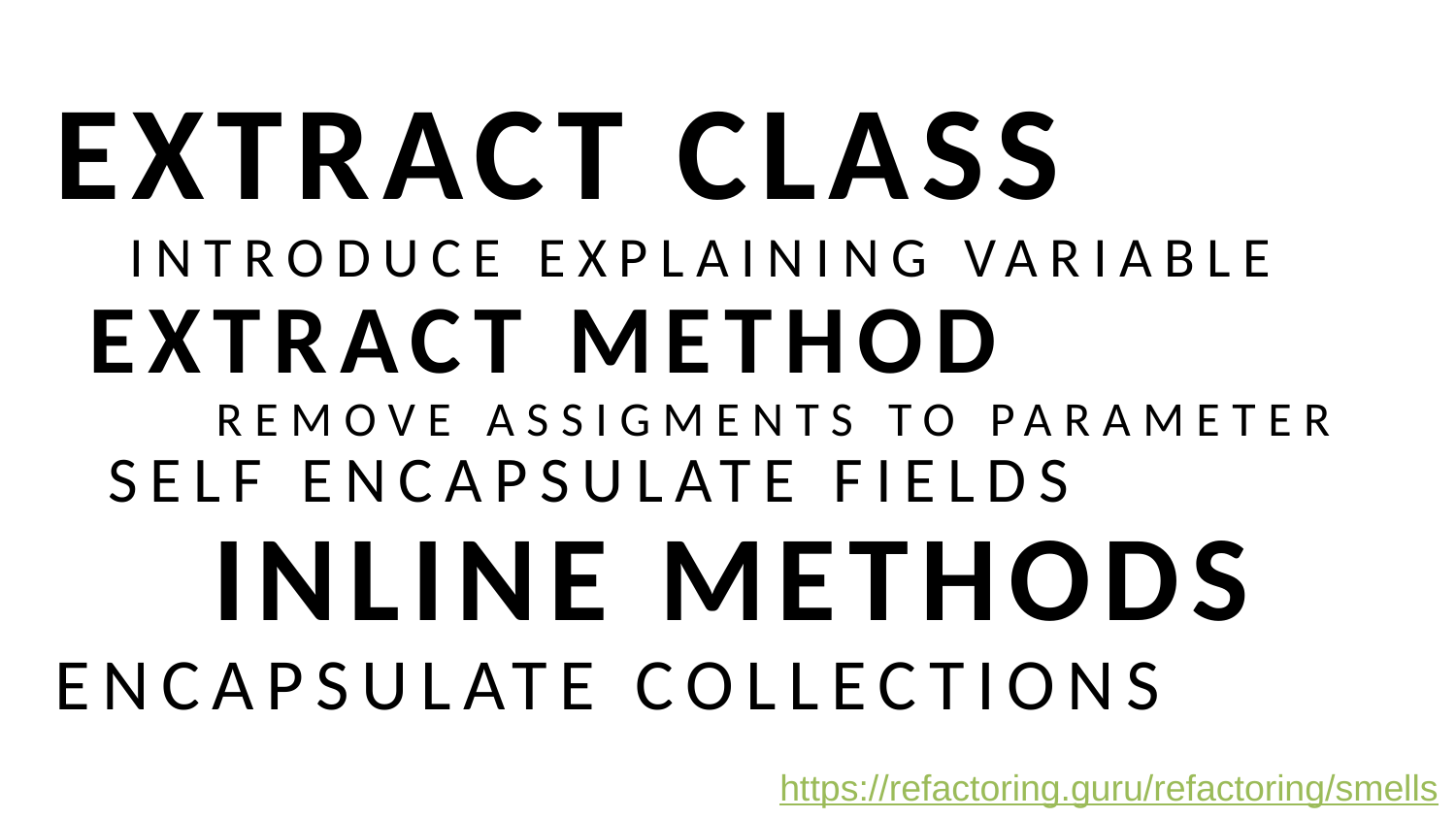

EXTRACT CLASS
   INTRODUCE EXPLAINING VARIABLE
 EXTRACT METHOD
       REMOVE ASSIGMENTS TO PARAMETER
  SELF ENCAPSULATE FIELDS
    INLINE METHODS
ENCAPSULATE COLLECTIONS
https://refactoring.guru/refactoring/smells